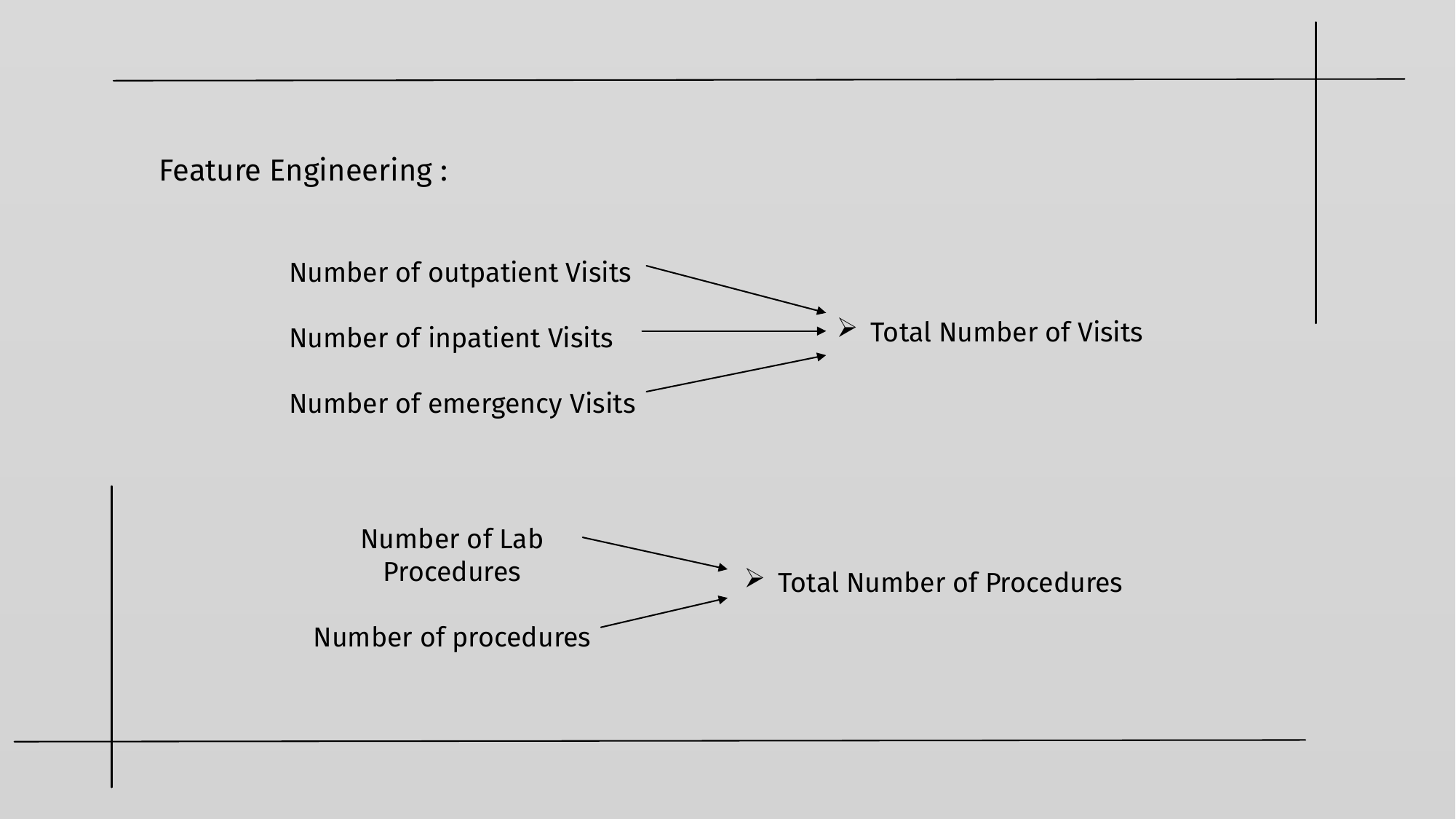

Feature Engineering :
Number of outpatient Visits
Number of inpatient Visits
Number of emergency Visits
Total Number of Visits
Number of Lab
Procedures
Number of procedures
Total Number of Procedures